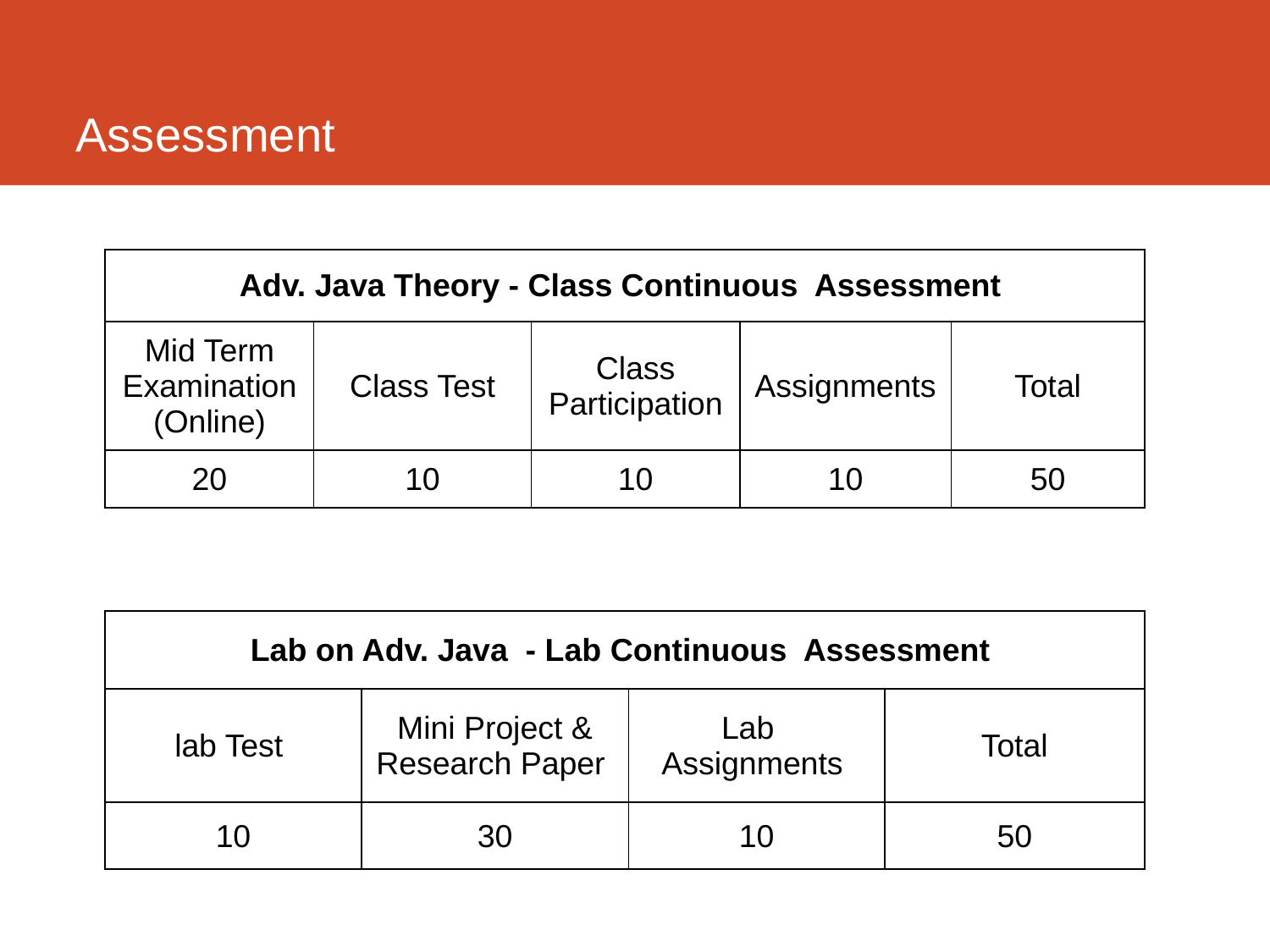

# Assessment
| Adv. Java Theory - Class Continuous Assessment |  |  |  |  |
| --- | --- | --- | --- | --- |
| Mid Term Examination (Online) | Class Test | Class Participation | Assignments | Total |
| 20 | 10 | 10 | 10 | 50 |
| Lab on Adv. Java - Lab Continuous Assessment |  |  |  |
| --- | --- | --- | --- |
| lab Test | Mini Project & Research Paper | Lab Assignments | Total |
| 10 | 30 | 10 | 50 |